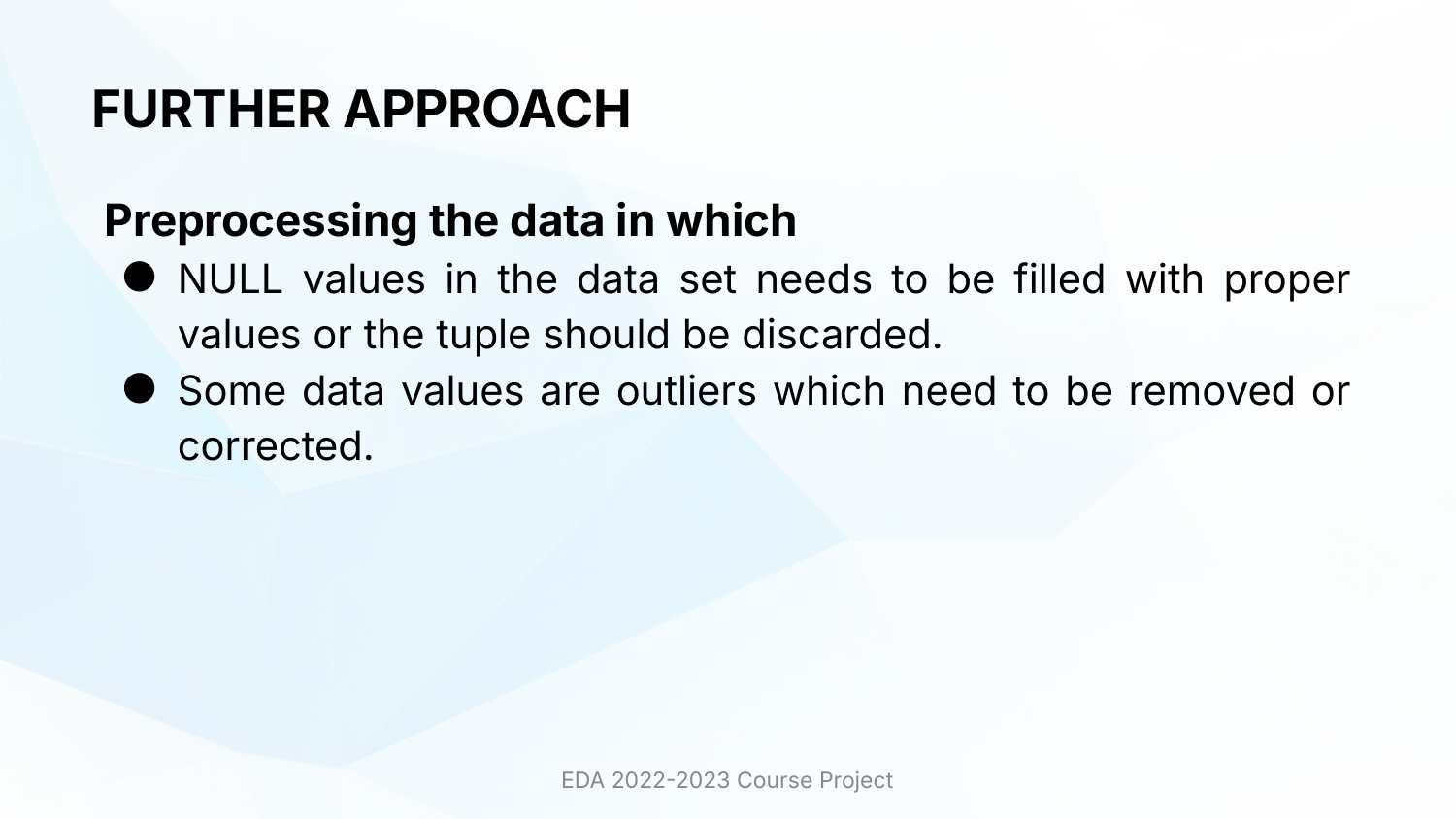

# FURTHER APPROACH
Preprocessing the data in which
NULL values in the data set needs to be filled with proper values or the tuple should be discarded.
Some data values are outliers which need to be removed or corrected.